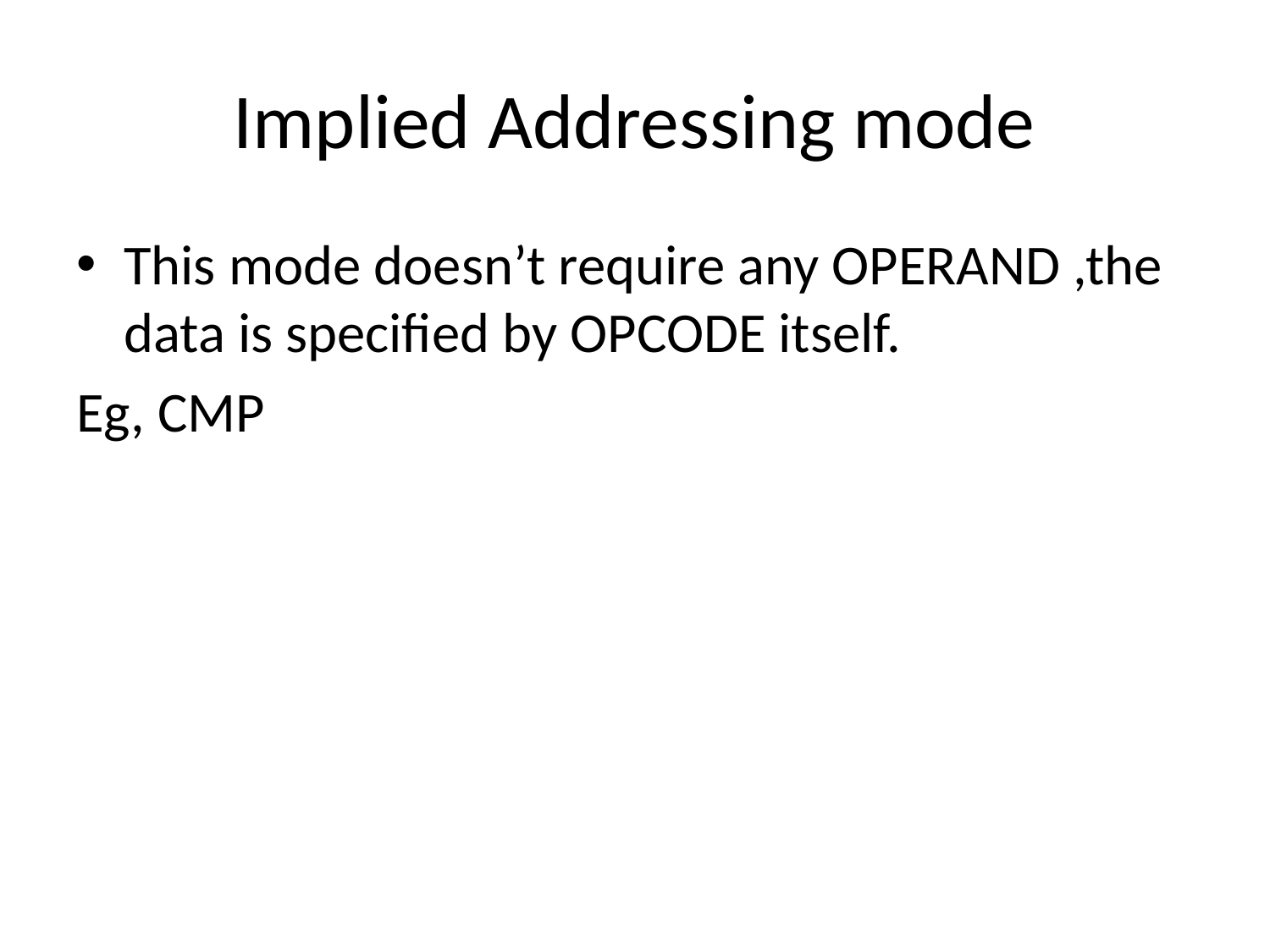

# Implied Addressing mode
This mode doesn’t require any OPERAND ,the data is specified by OPCODE itself.
Eg, CMP